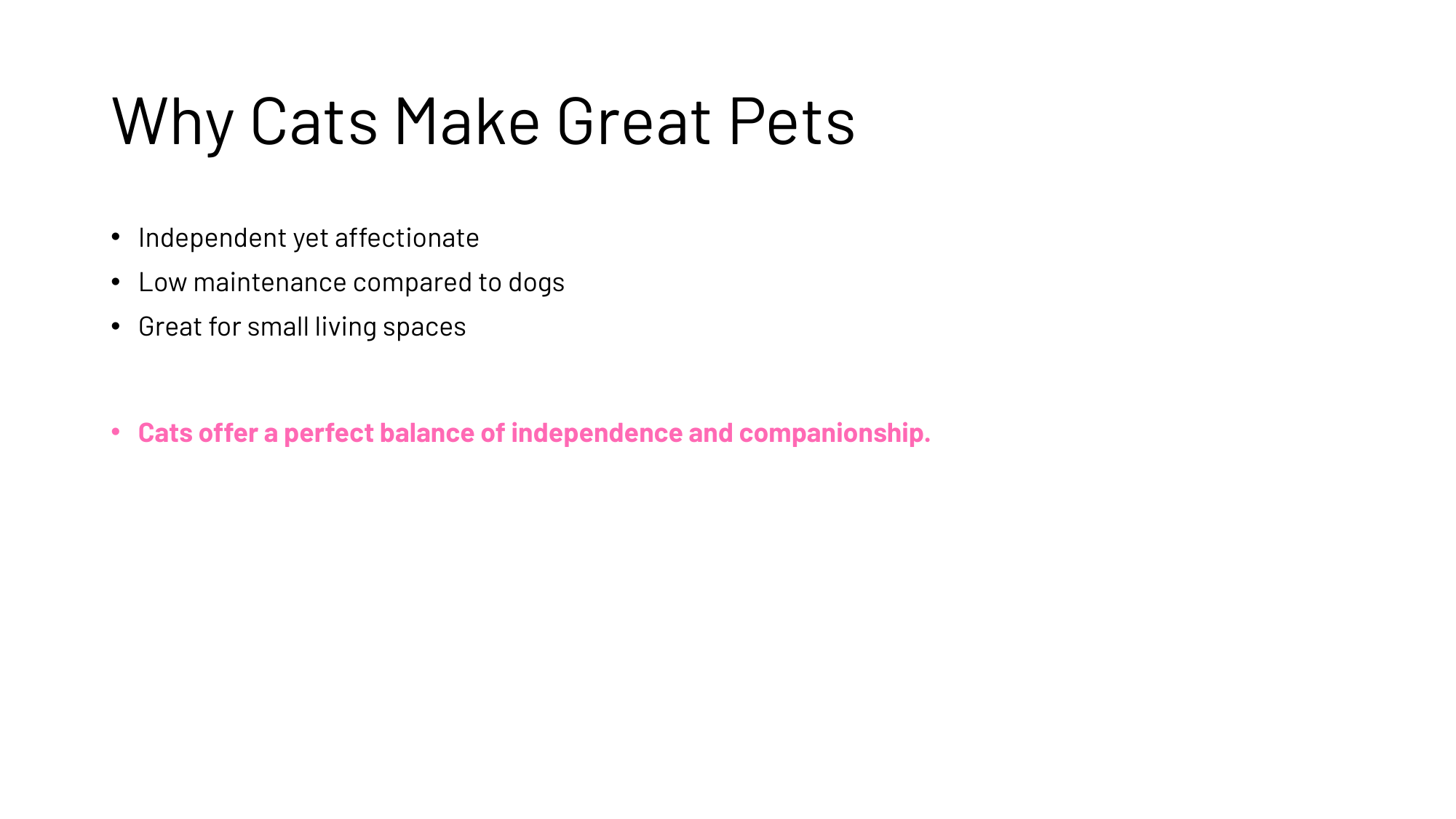

# Why Cats Make Great Pets
Independent yet affectionate
Low maintenance compared to dogs
Great for small living spaces

Cats offer a perfect balance of independence and companionship.